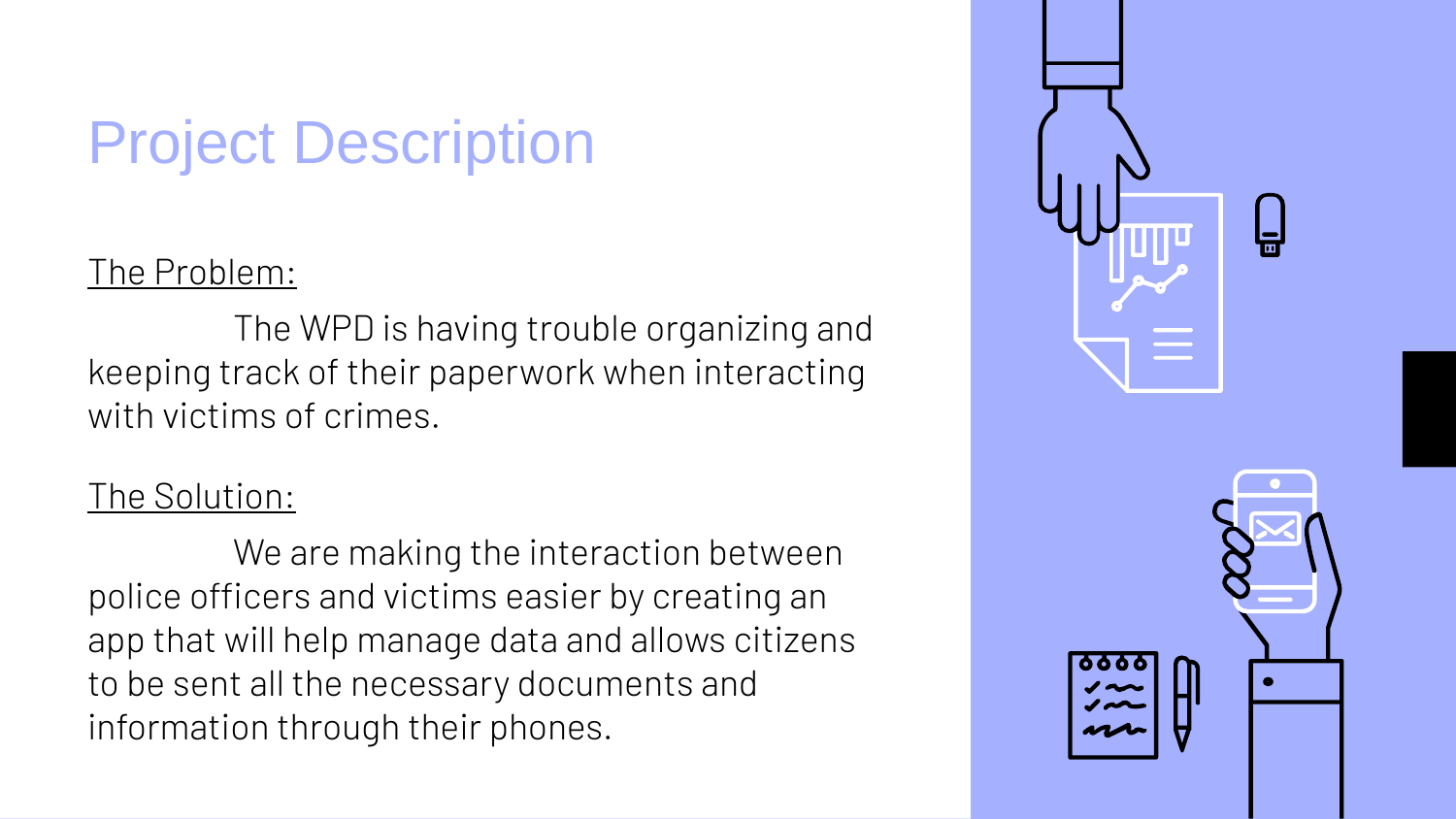

# Project Description
The Problem:
	The WPD is having trouble organizing and keeping track of their paperwork when interacting with victims of crimes.
The Solution:
	We are making the interaction between police officers and victims easier by creating an app that will help manage data and allows citizens to be sent all the necessary documents and information through their phones.